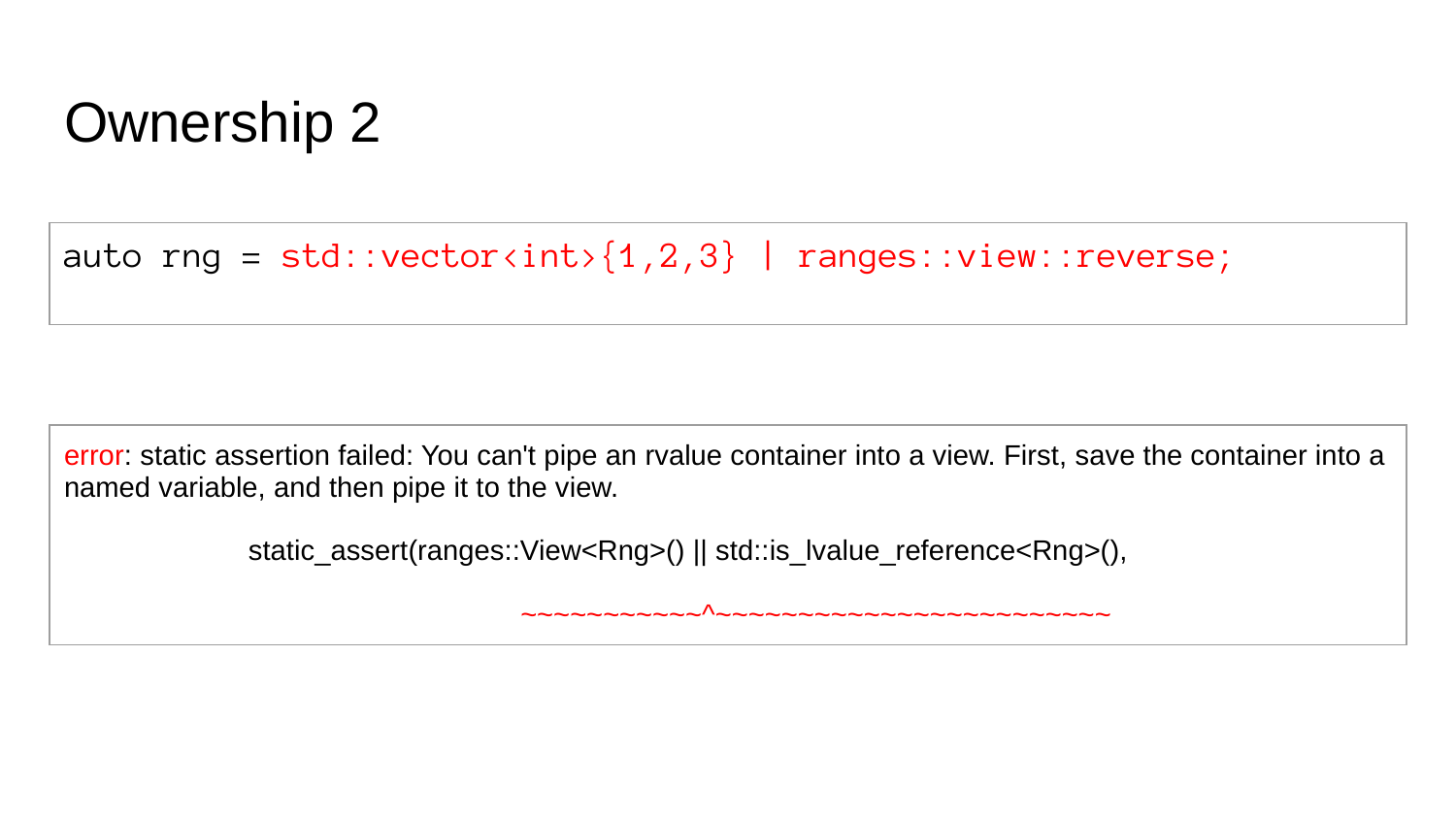

# Ownership 2

| auto rng = std::vector<int>{1,2,3} | ranges::view::reverse; |
| --- |
| error: static assertion failed: You can't pipe an rvalue container into a view. First, save the container into a named variable, and then pipe it to the view. static\_assert(ranges::View<Rng>() || std::is\_lvalue\_reference<Rng>(), ~~~~~~~~~~~^~~~~~~~~~~~~~~~~~~~~~~~~ |
| --- |